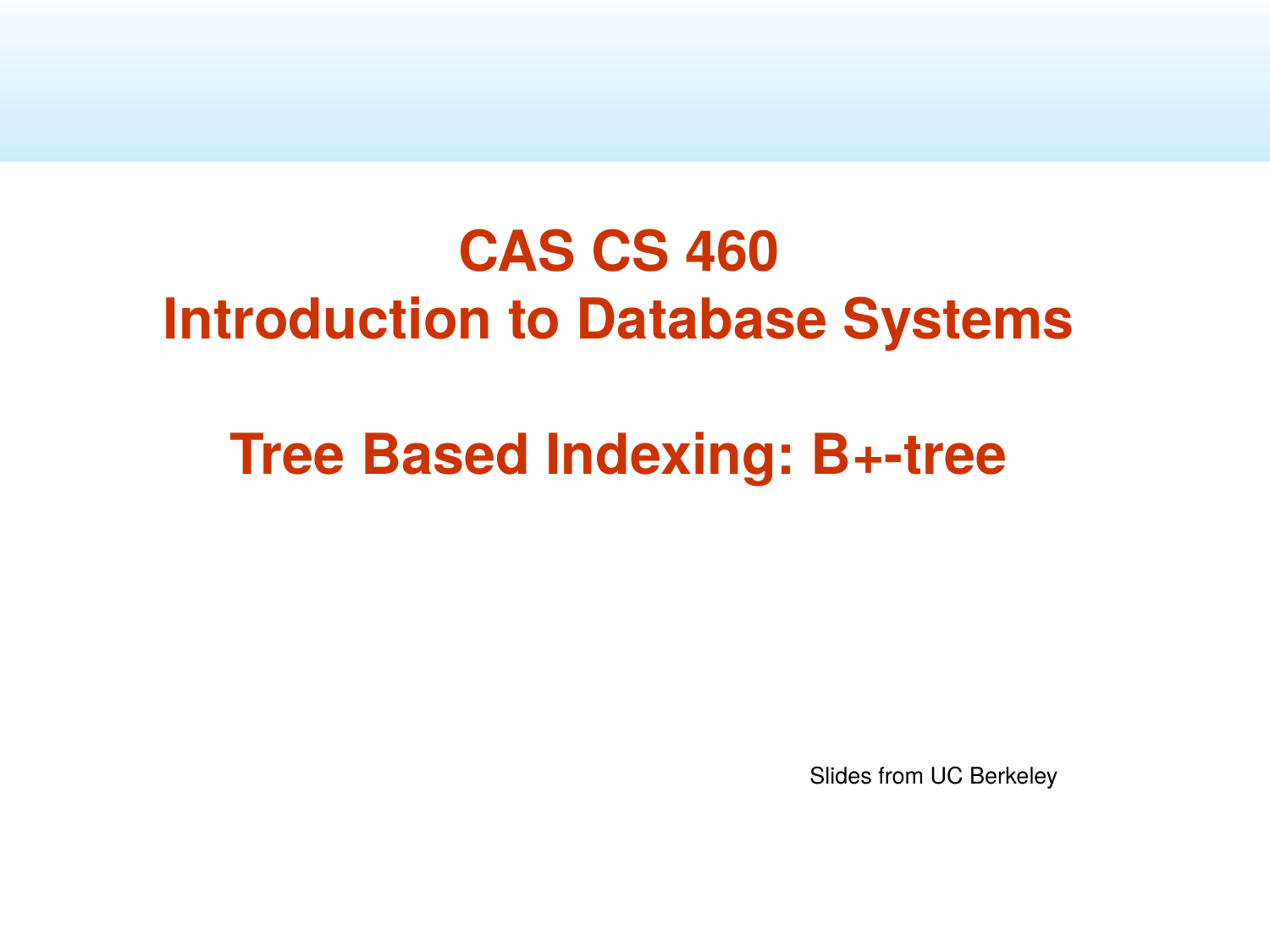

CAS CS 460
Introduction to Database Systems

Tree Based Indexing: B+-tree
Slides from UC Berkeley
1